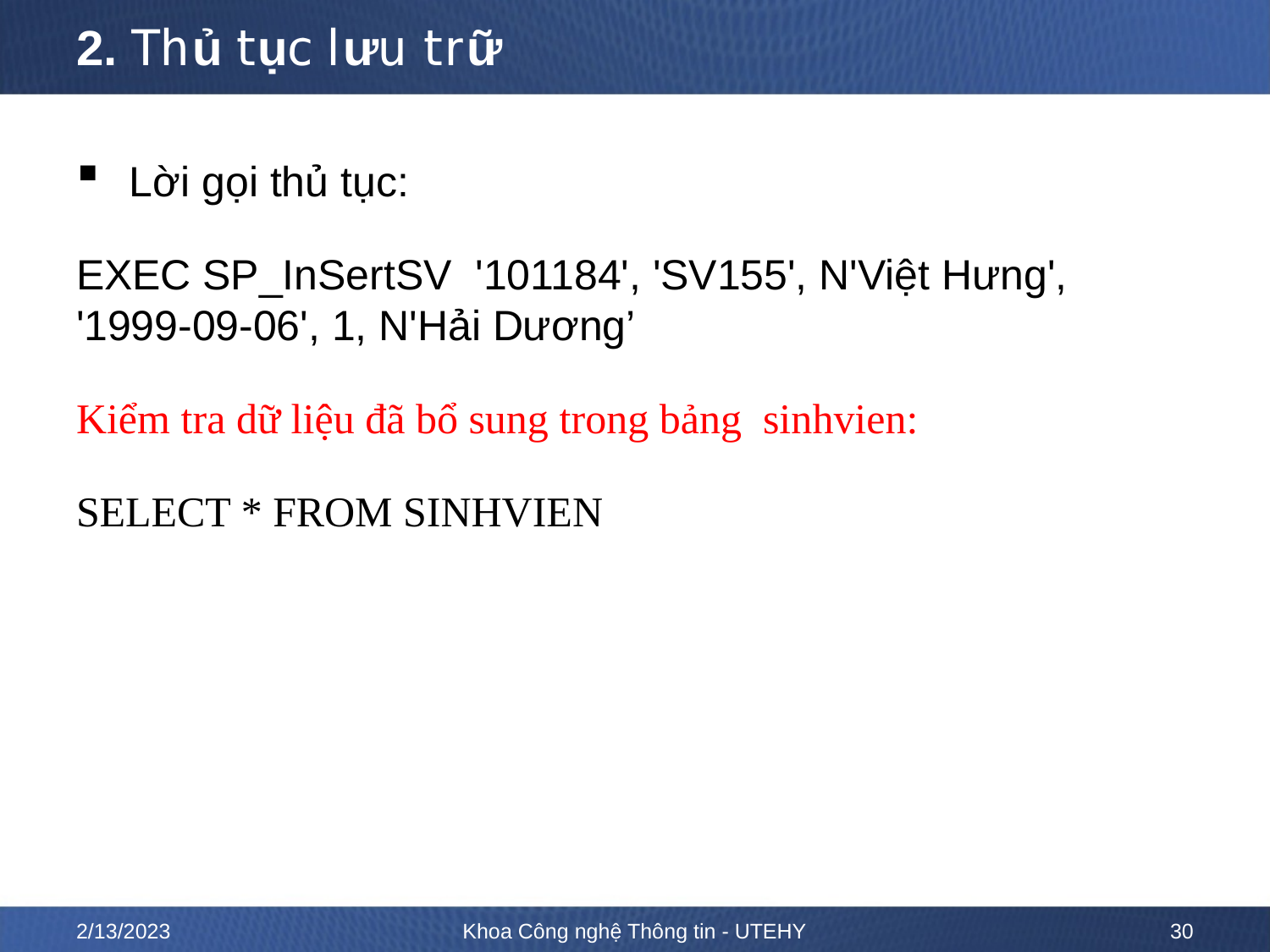

# 2. Thủ tục lưu trữ
Lời gọi thủ tục:
EXEC SP_InSertSV  '101184', 'SV155', N'Việt Hưng', '1999-09-06', 1, N'Hải Dương’
Kiểm tra dữ liệu đã bổ sung trong bảng  sinhvien:
SELECT * FROM SINHVIEN

2/13/2023
Khoa Công nghệ Thông tin - UTEHY
30